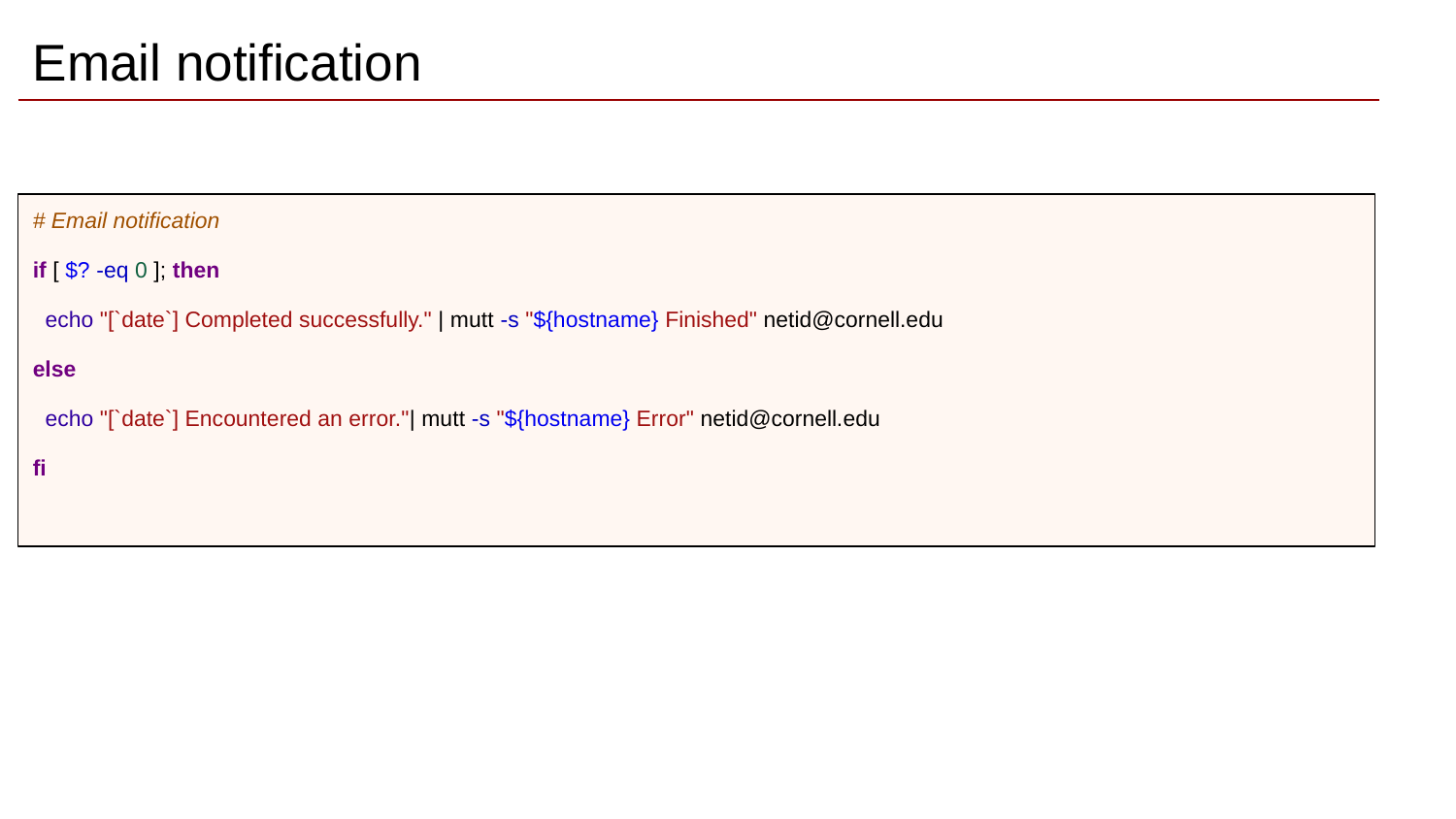

# Email notification
# Email notification
if [ $? -eq 0 ]; then
  echo "[`date`] Completed successfully." | mutt -s "${hostname} Finished" netid@cornell.edu
else
  echo "[`date`] Encountered an error."| mutt -s "${hostname} Error" netid@cornell.edu
fi